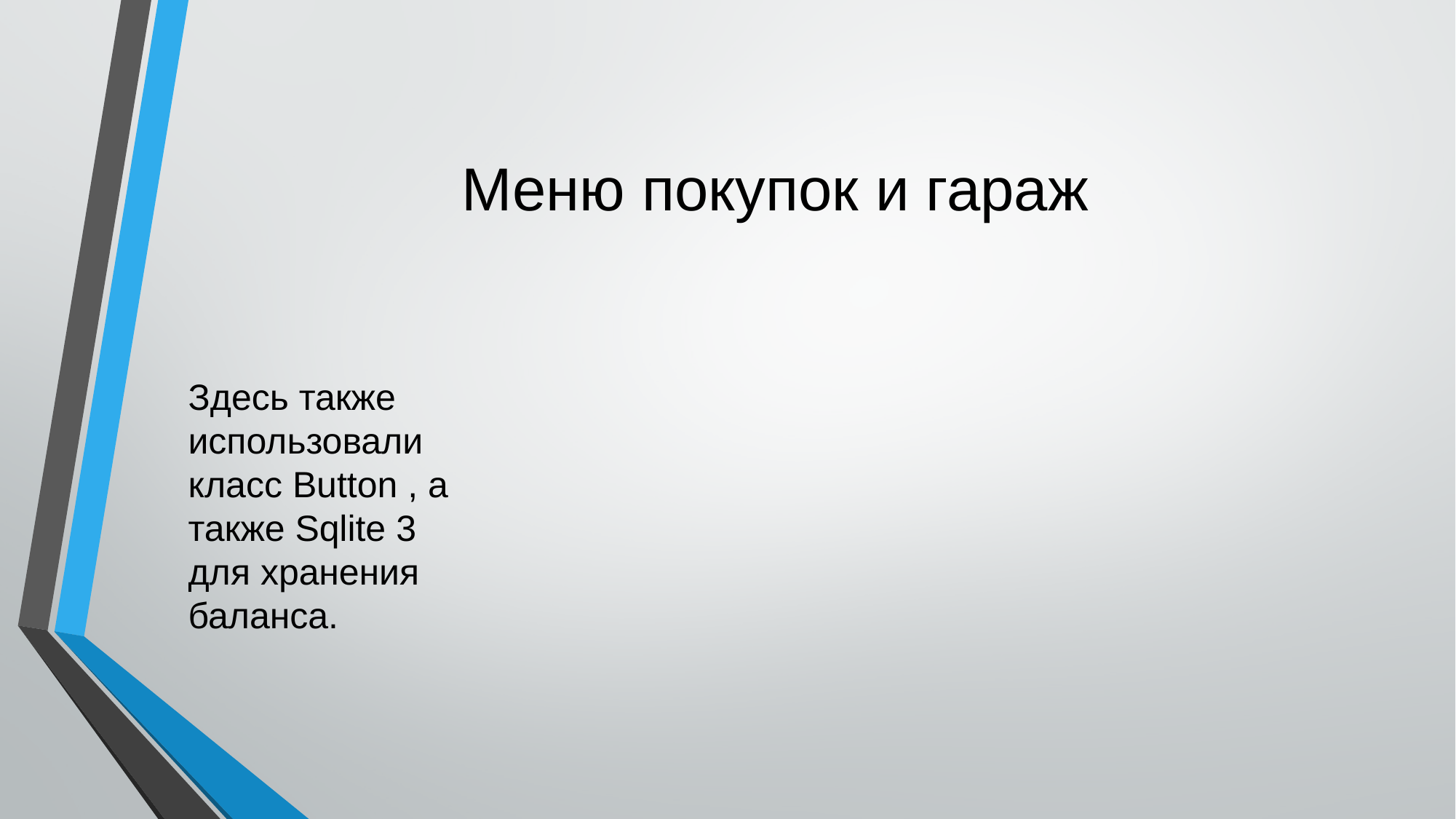

# Меню покупок и гараж
Здесь также использовали класс Button , а также Sqlite 3 для хранения баланса.